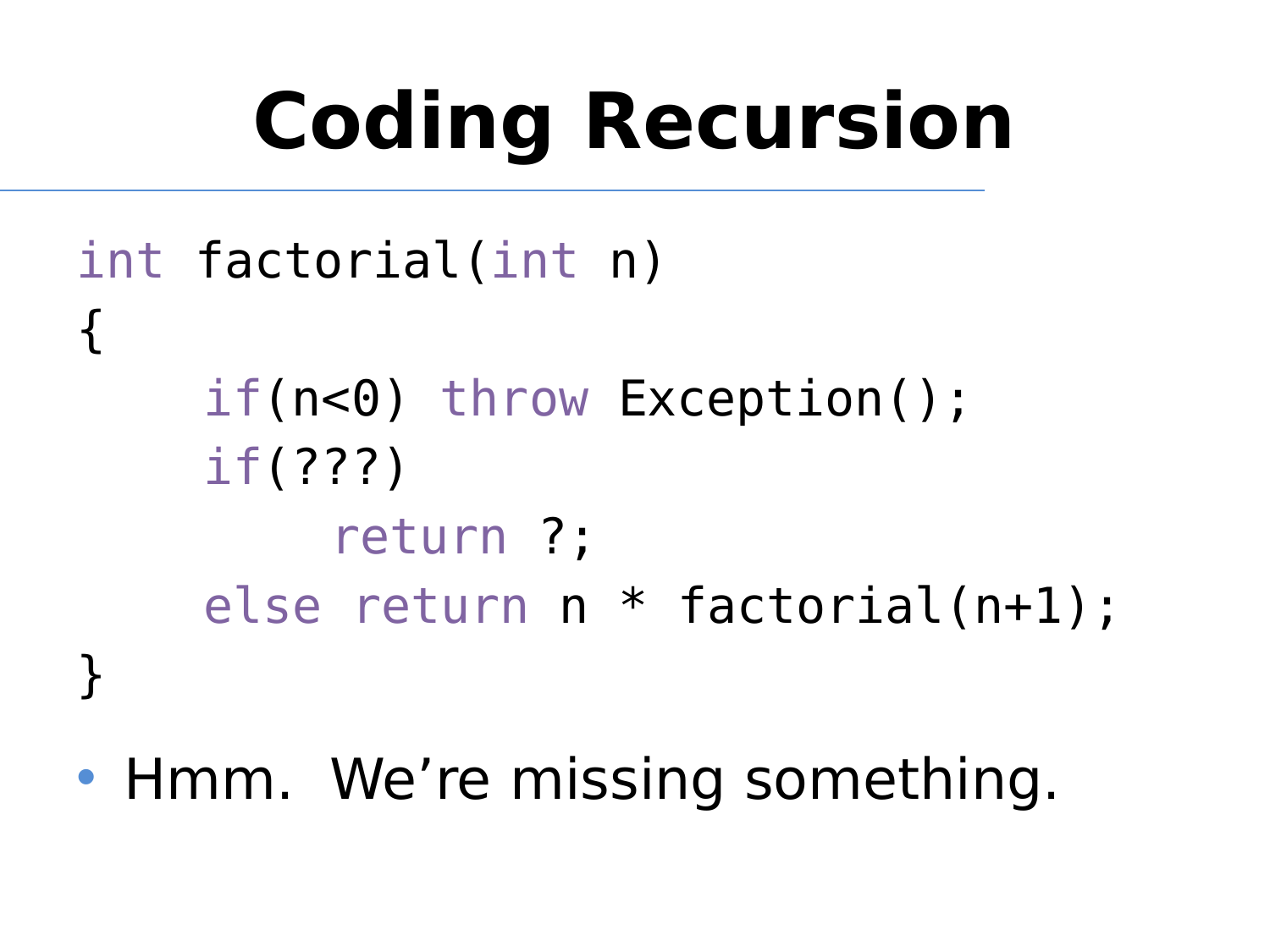

# Coding Recursion
int factorial(int n)
{
	if(n<0) throw Exception();
	if(???)
		return ?;
	else return n * factorial(n+1);
}

Hmm.  We’re missing something.